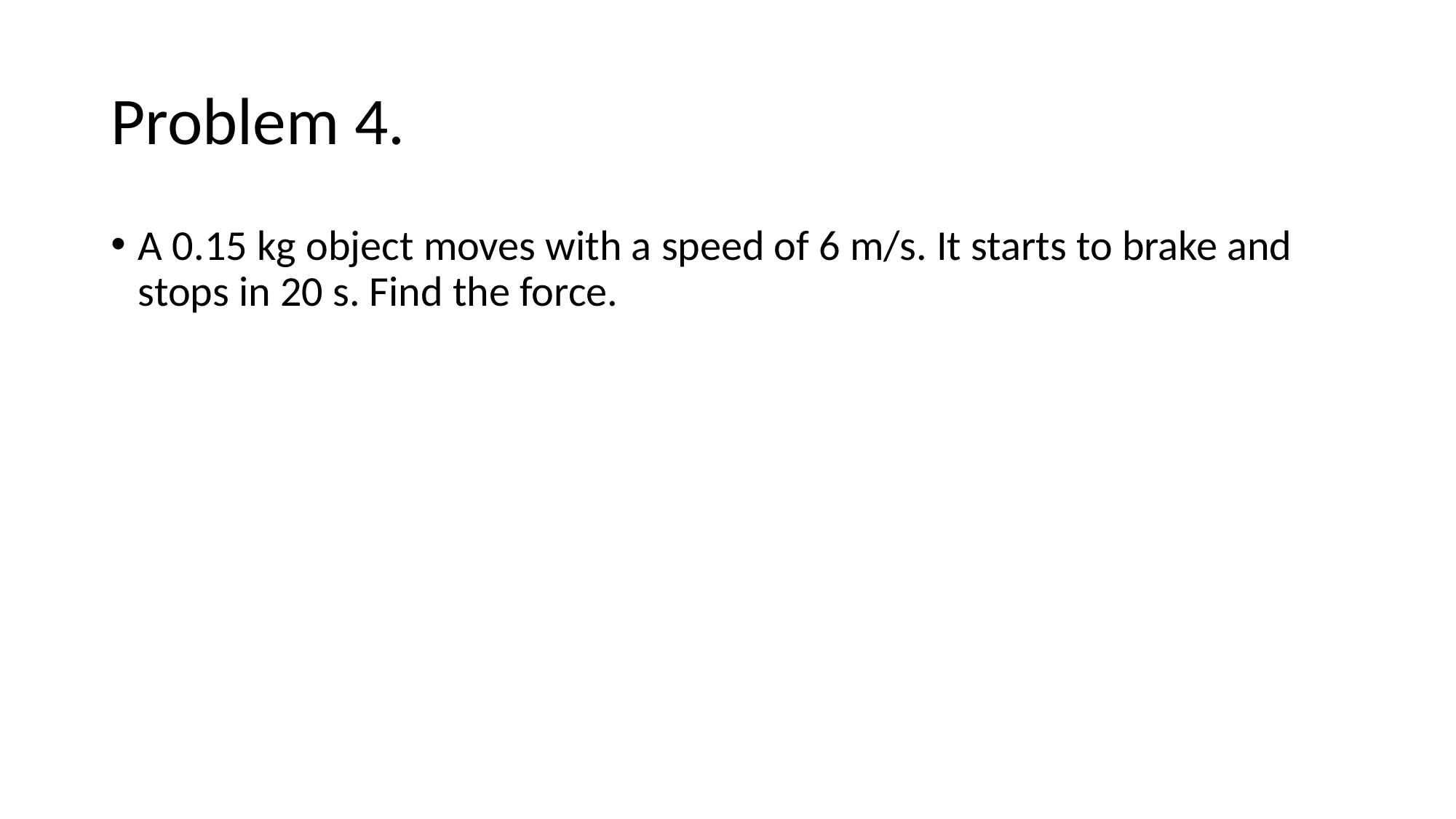

# Problem 4.
A 0.15 kg object moves with a speed of 6 m/s. It starts to brake and stops in 20 s. Find the force.